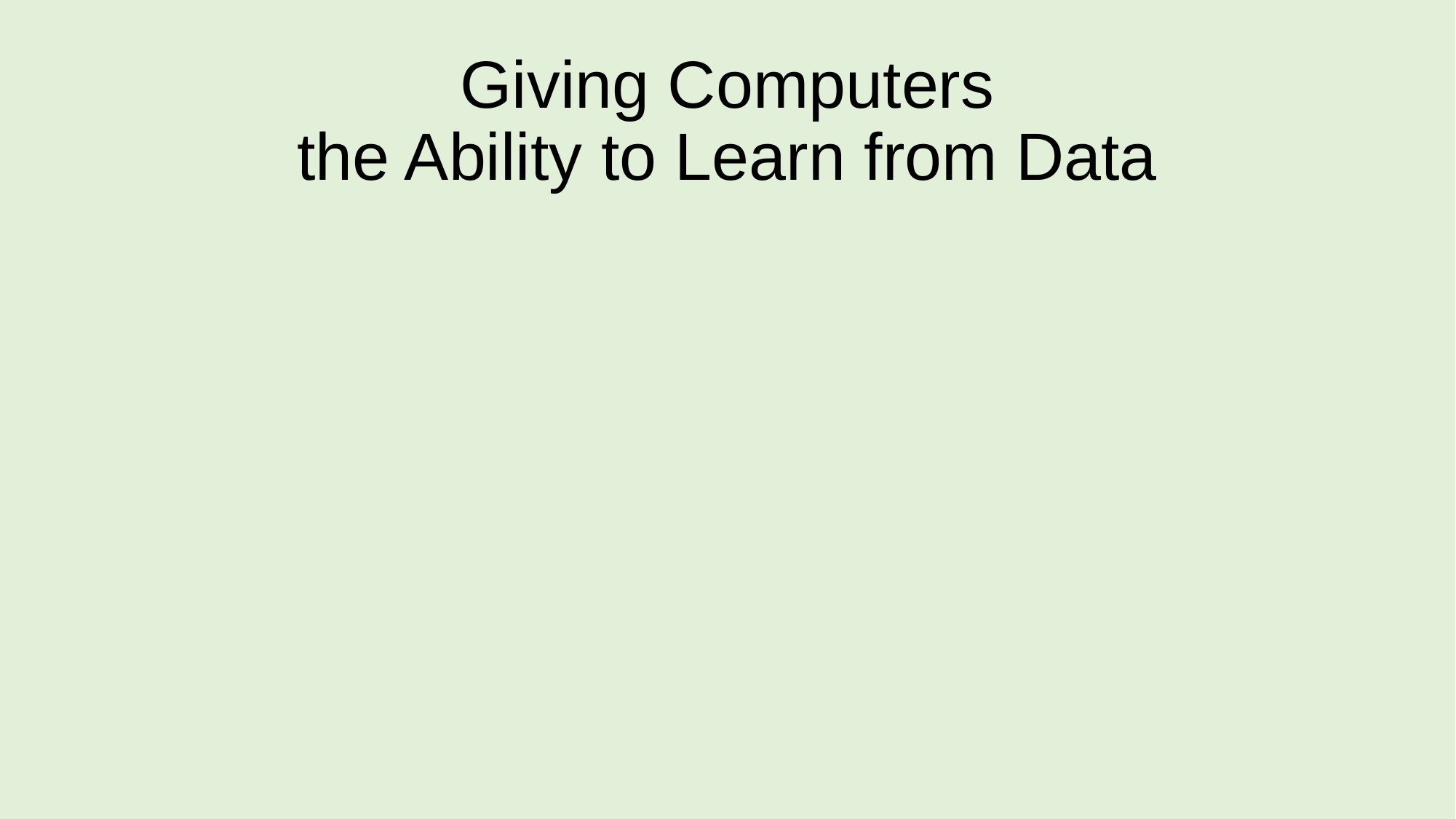

# Giving Computers the Ability to Learn from Data